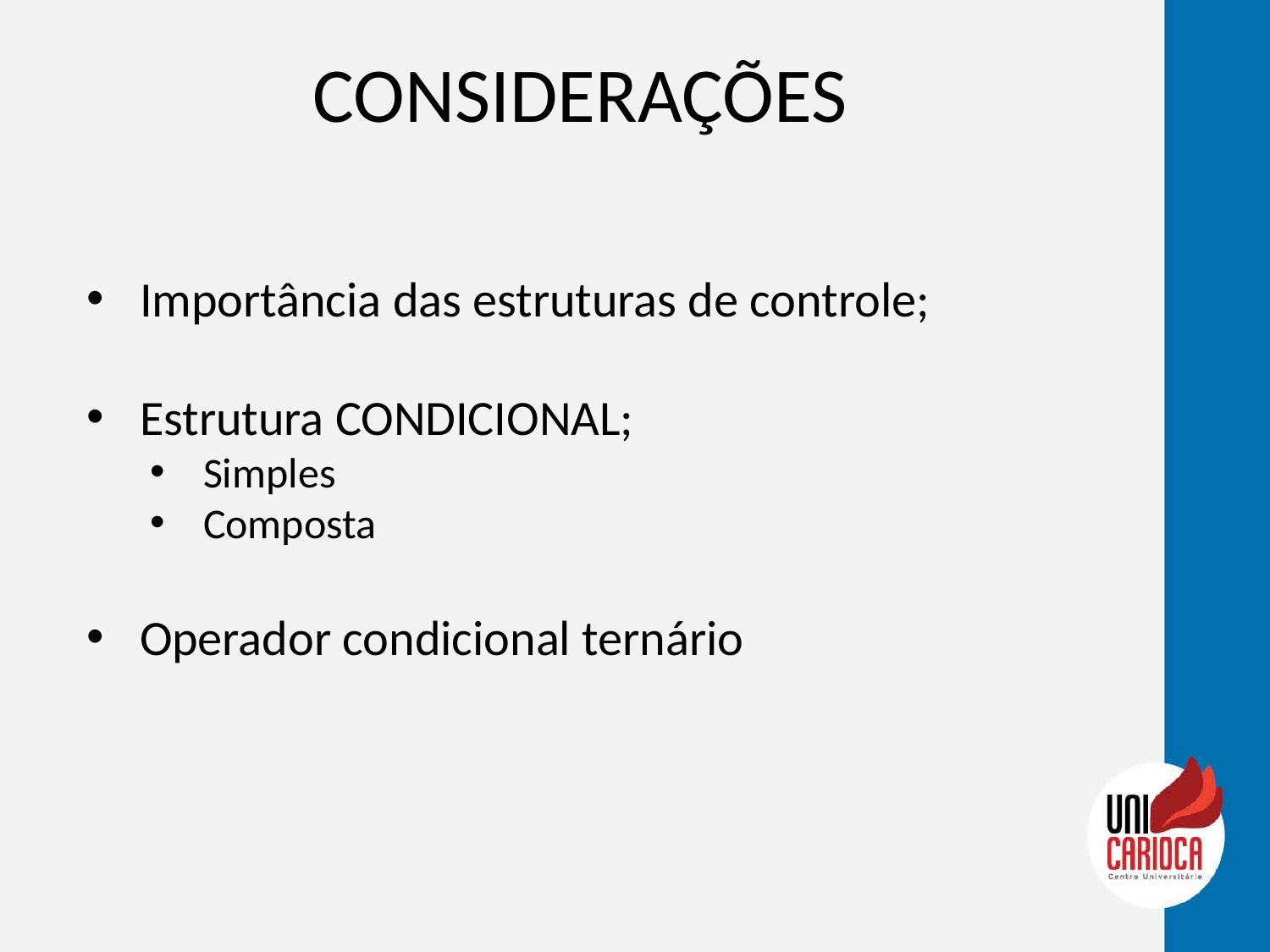

# CONSIDERAÇÕES

Importância das estruturas de controle;

Estrutura CONDICIONAL;
Simples
Composta

Operador condicional ternário